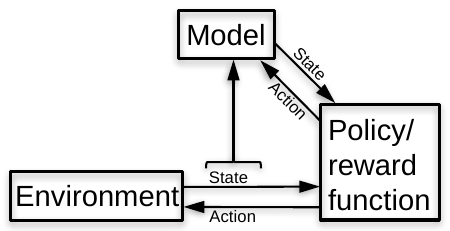

Model

State
Action
Policy/
reward function

State
Environment

Action